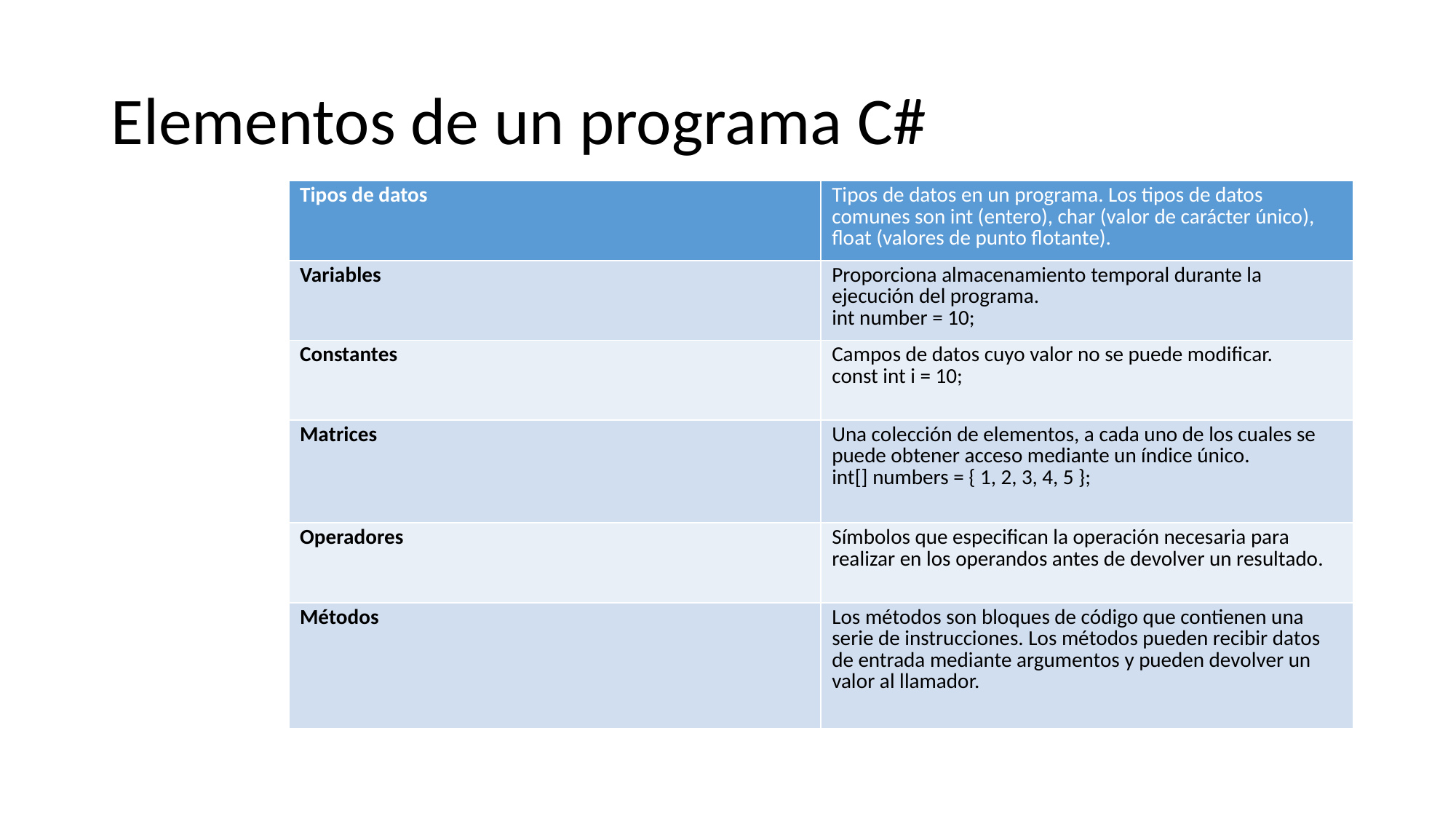

# Elementos de un programa C#
| Tipos de datos | Tipos de datos en un programa. Los tipos de datos comunes son int (entero), char (valor de carácter único), float (valores de punto flotante). |
| --- | --- |
| Variables | Proporciona almacenamiento temporal durante la ejecución del programa. int number = 10; |
| Constantes | Campos de datos cuyo valor no se puede modificar. const int i = 10; |
| Matrices | Una colección de elementos, a cada uno de los cuales se puede obtener acceso mediante un índice único. int[] numbers = { 1, 2, 3, 4, 5 }; |
| Operadores | Símbolos que especifican la operación necesaria para realizar en los operandos antes de devolver un resultado. |
| Métodos | Los métodos son bloques de código que contienen una serie de instrucciones. Los métodos pueden recibir datos de entrada mediante argumentos y pueden devolver un valor al llamador. |